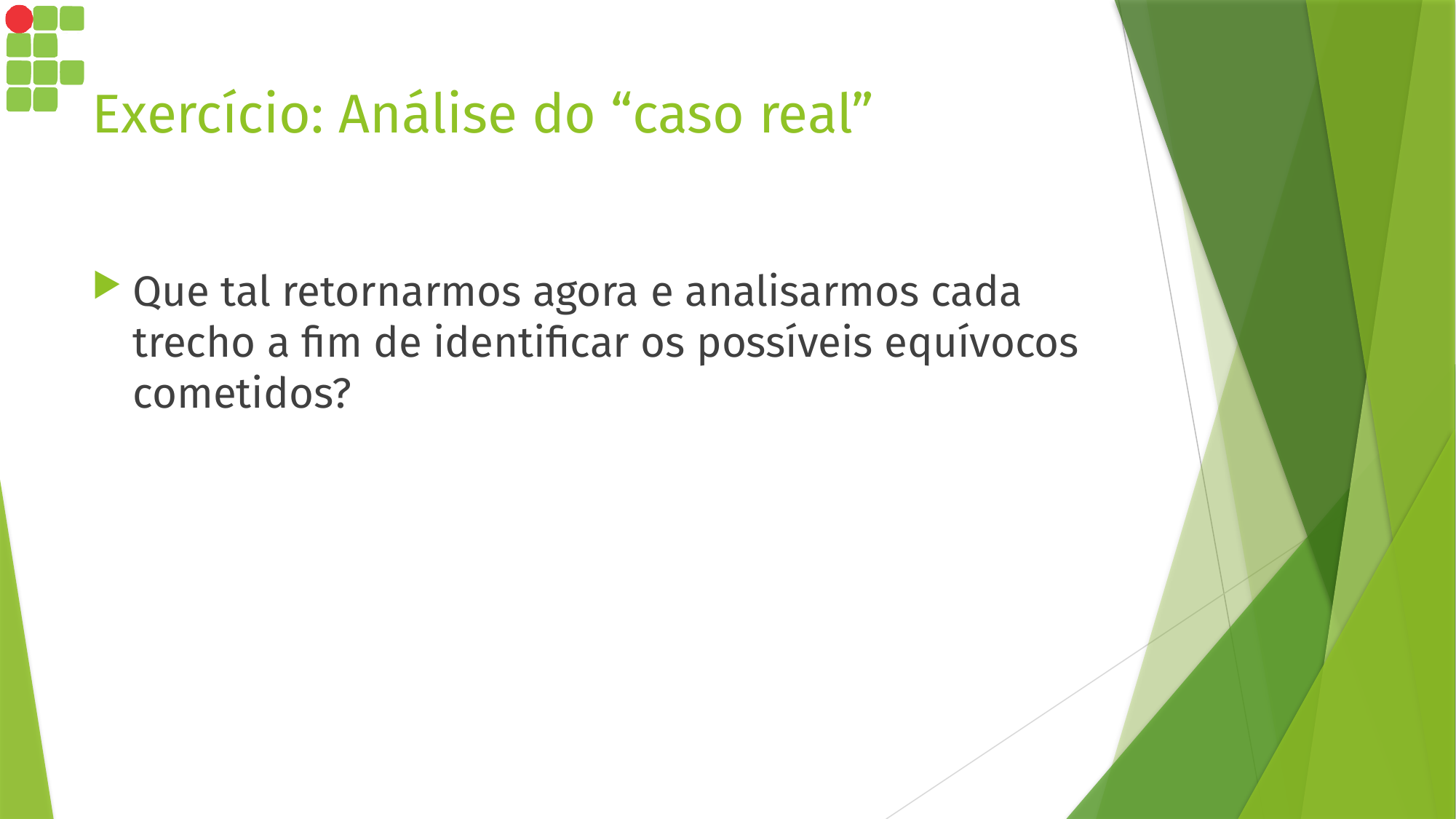

# Exercício: Análise do “caso real”
Que tal retornarmos agora e analisarmos cada trecho a fim de identificar os possíveis equívocos cometidos?